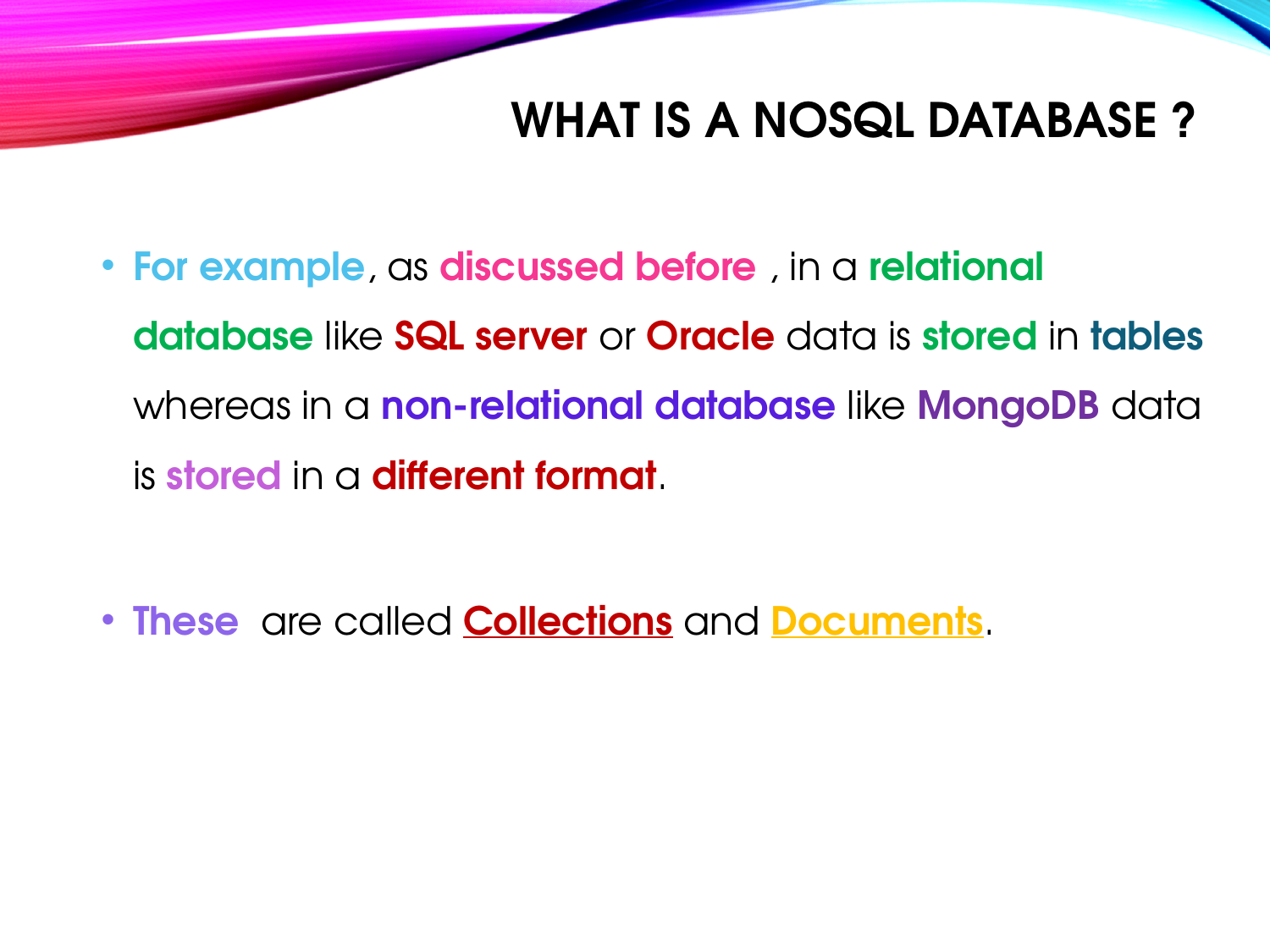

# What is a nosql database ?
For example, as discussed before , in a relational database like SQL server or Oracle data is stored in tables whereas in a non-relational database like MongoDB data is stored in a different format.

These  are called Collections and Documents.